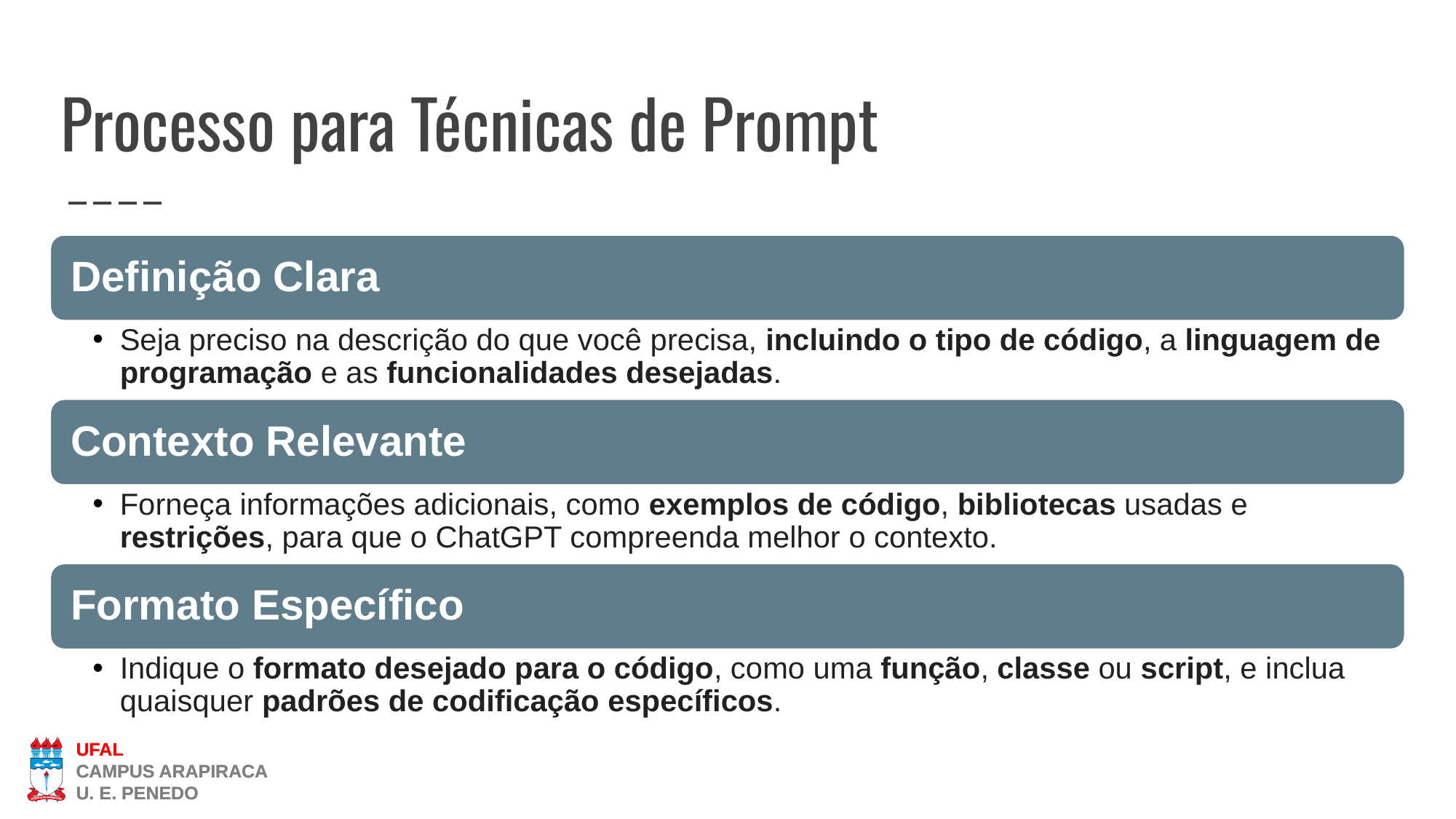

# Processo para Técnicas de Prompt
Definição Clara
Seja preciso na descrição do que você precisa, incluindo o tipo de código, a linguagem de programação e as funcionalidades desejadas.
Contexto Relevante
Forneça informações adicionais, como exemplos de código, bibliotecas usadas e restrições, para que o ChatGPT compreenda melhor o contexto.
Formato Específico
Indique o formato desejado para o código, como uma função, classe ou script, e inclua quaisquer padrões de codificação específicos.